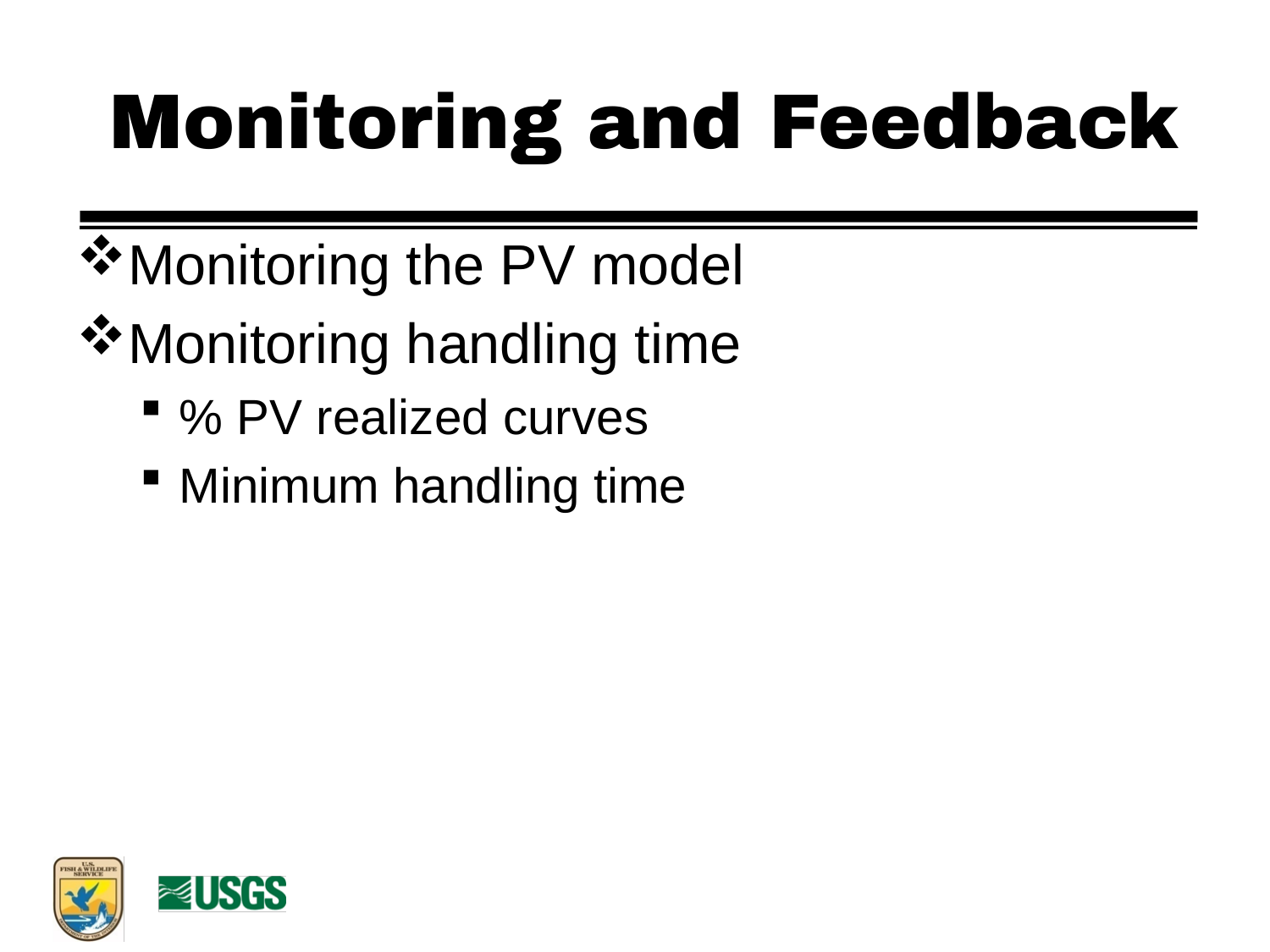

# Monitoring and Feedback
Monitoring the PV model
Monitoring handling time
% PV realized curves
Minimum handling time